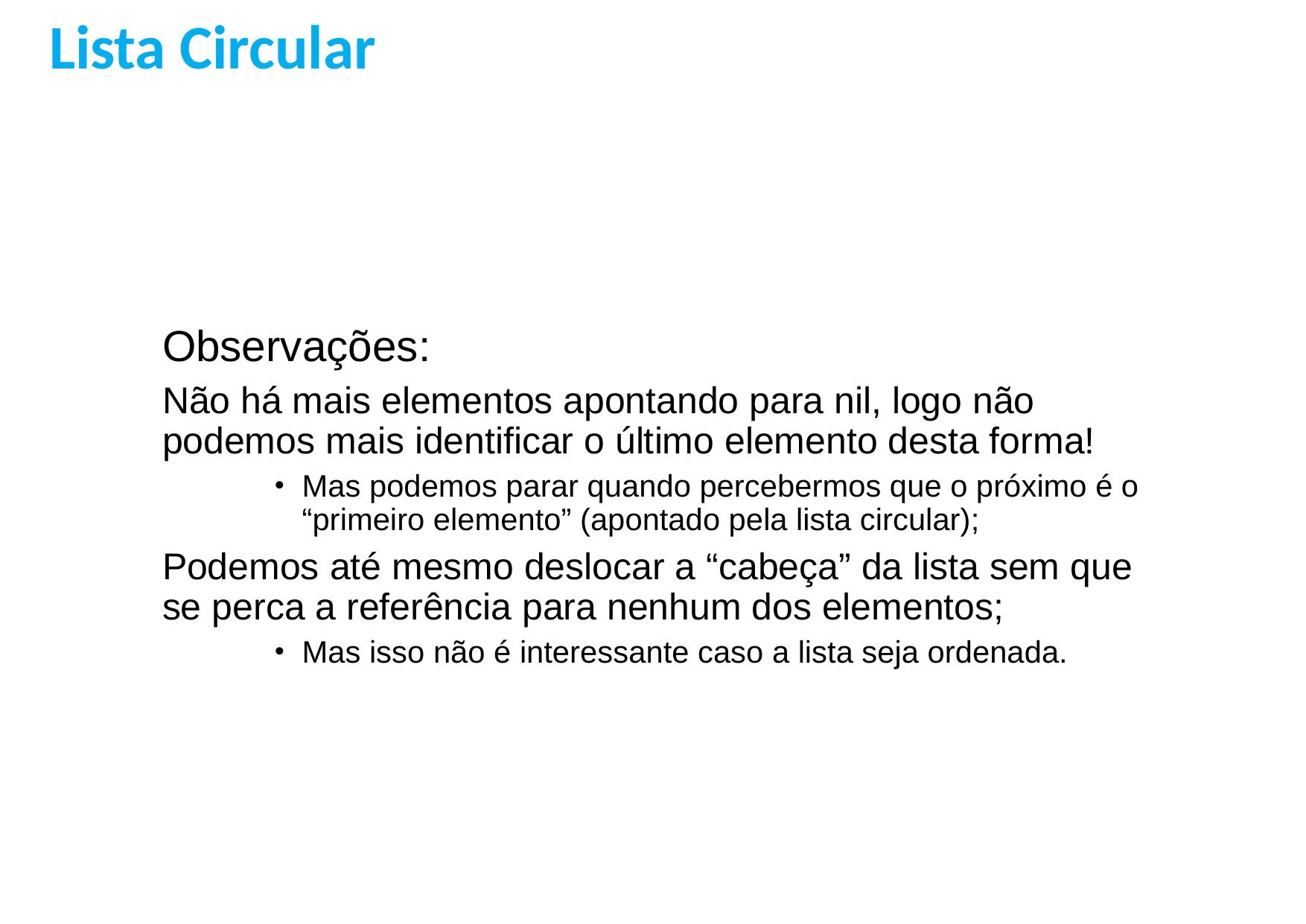

Lista Circular
Observações:
Não há mais elementos apontando para nil, logo não podemos mais identificar o último elemento desta forma!
Mas podemos parar quando percebermos que o próximo é o “primeiro elemento” (apontado pela lista circular);
Podemos até mesmo deslocar a “cabeça” da lista sem que se perca a referência para nenhum dos elementos;
Mas isso não é interessante caso a lista seja ordenada.